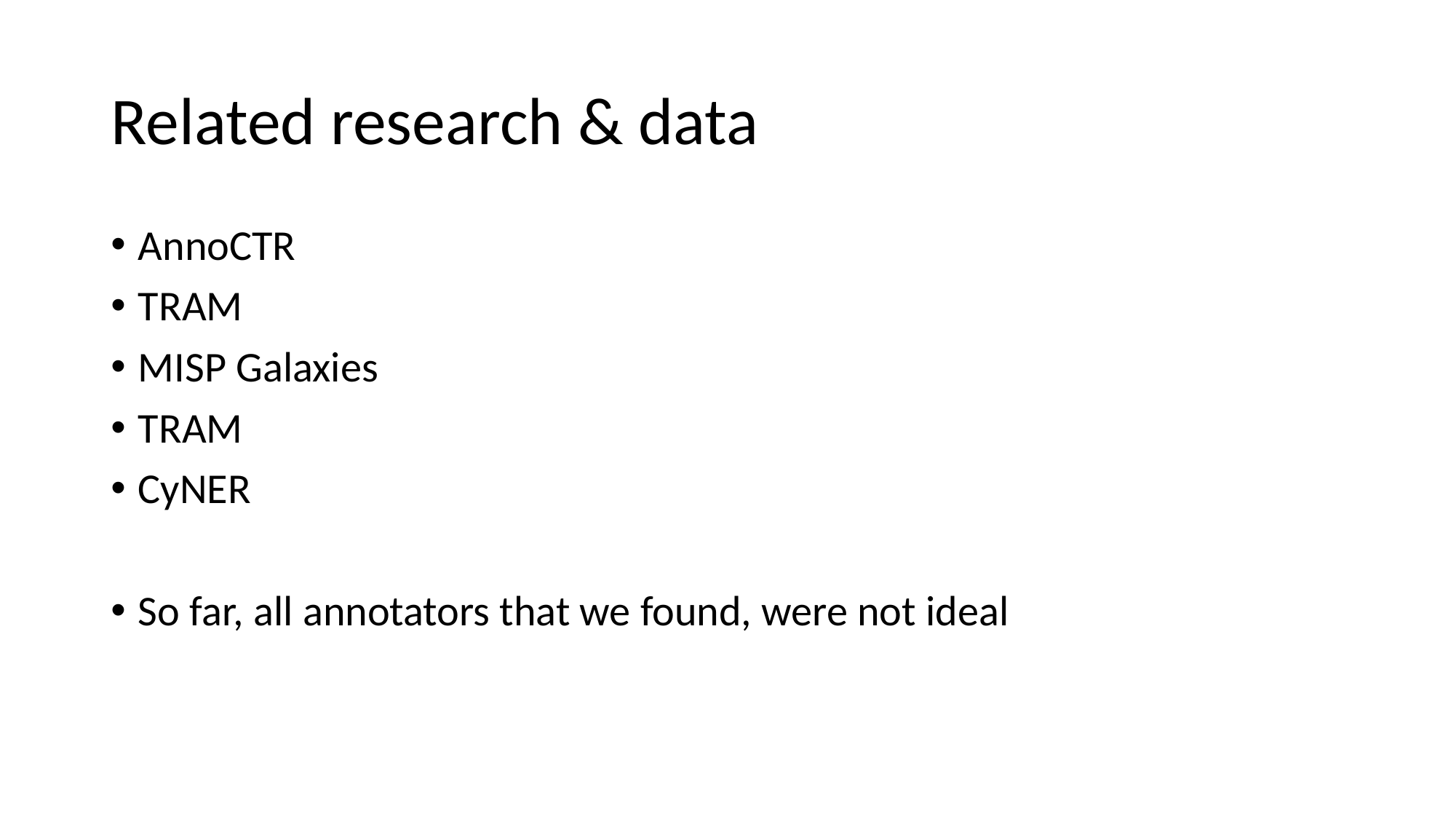

# Related research & data
AnnoCTR
TRAM
MISP Galaxies
TRAM
CyNER

So far, all annotators that we found, were not ideal